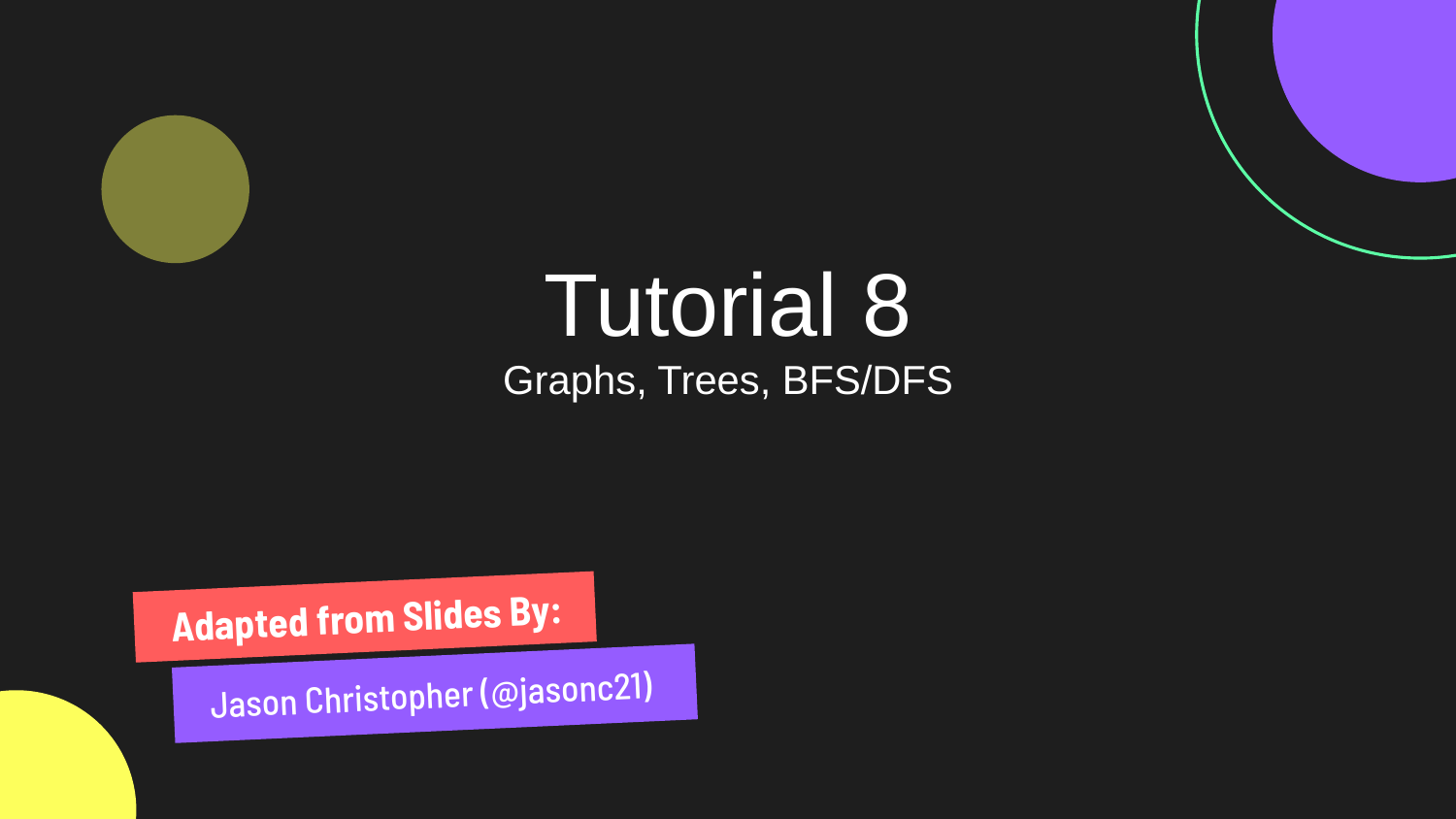

# Tutorial 8 Graphs, Trees, BFS/DFS
Adapted from Slides By:
Jason Christopher (@jasonc21)